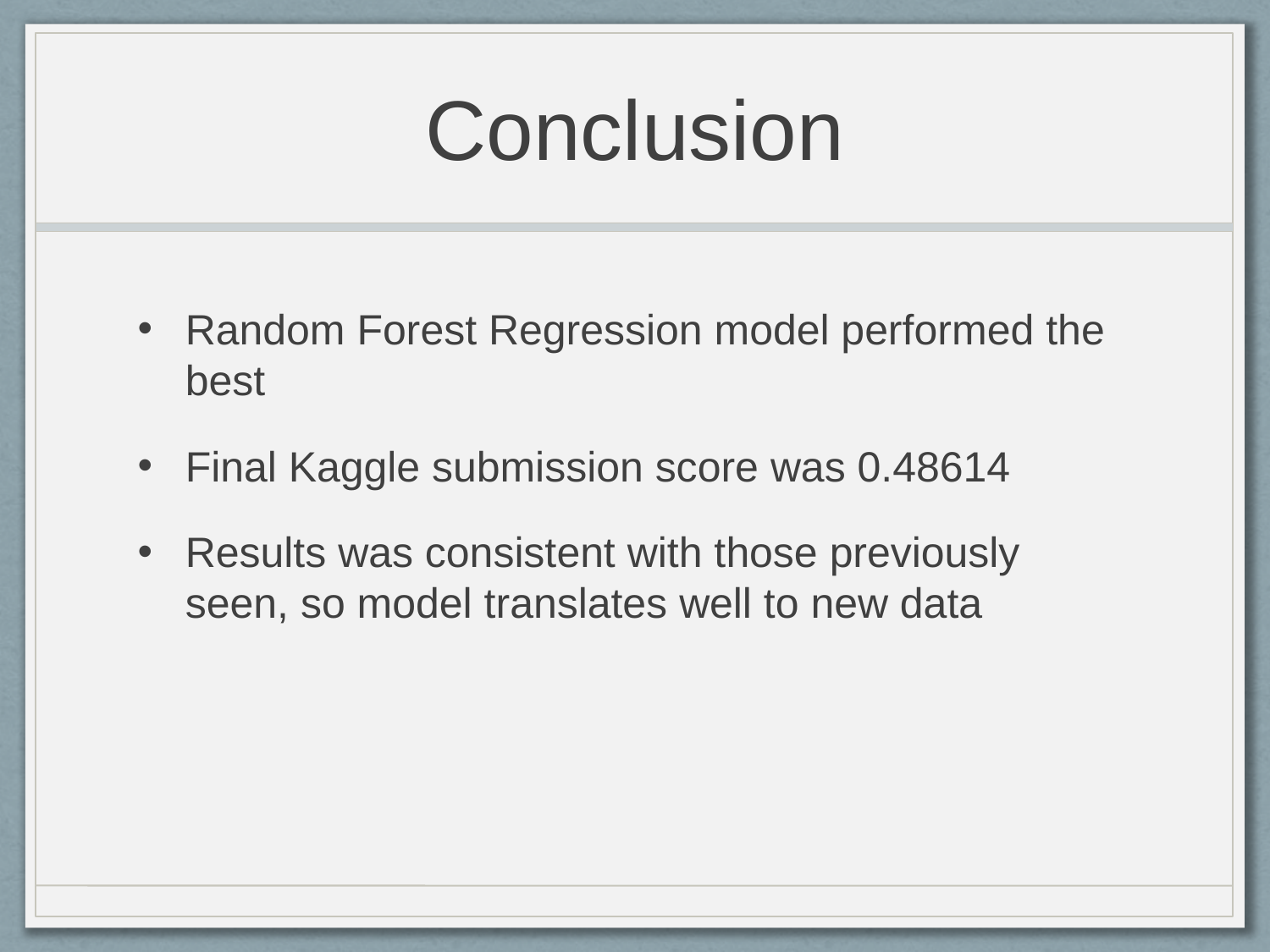

# Conclusion
Random Forest Regression model performed the best
Final Kaggle submission score was 0.48614
Results was consistent with those previously seen, so model translates well to new data